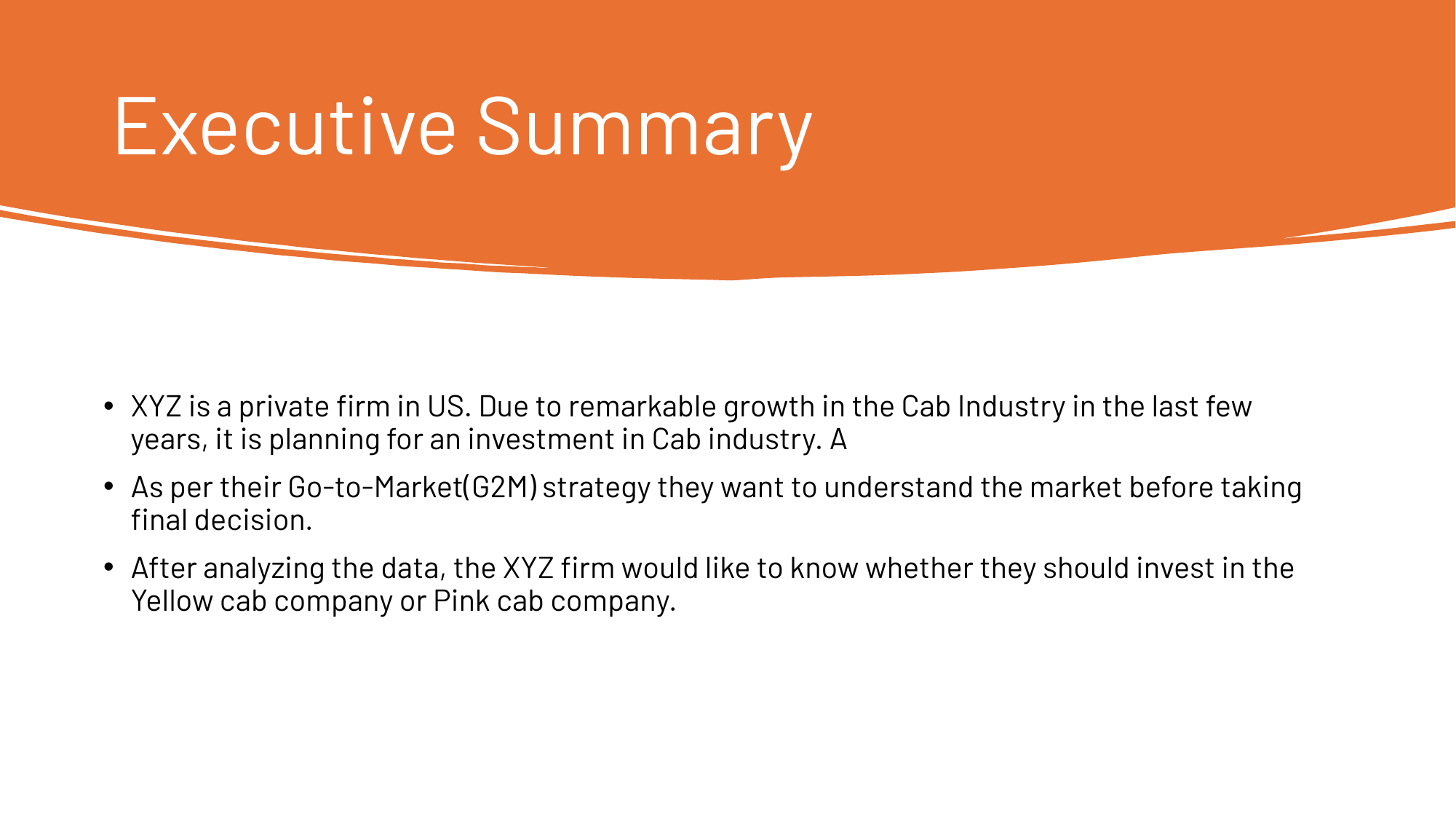

# Executive Summary
XYZ is a private firm in US. Due to remarkable growth in the Cab Industry in the last few years, it is planning for an investment in Cab industry. A
As per their Go-to-Market(G2M) strategy they want to understand the market before taking final decision.
After analyzing the data, the XYZ firm would like to know whether they should invest in the Yellow cab company or Pink cab company.